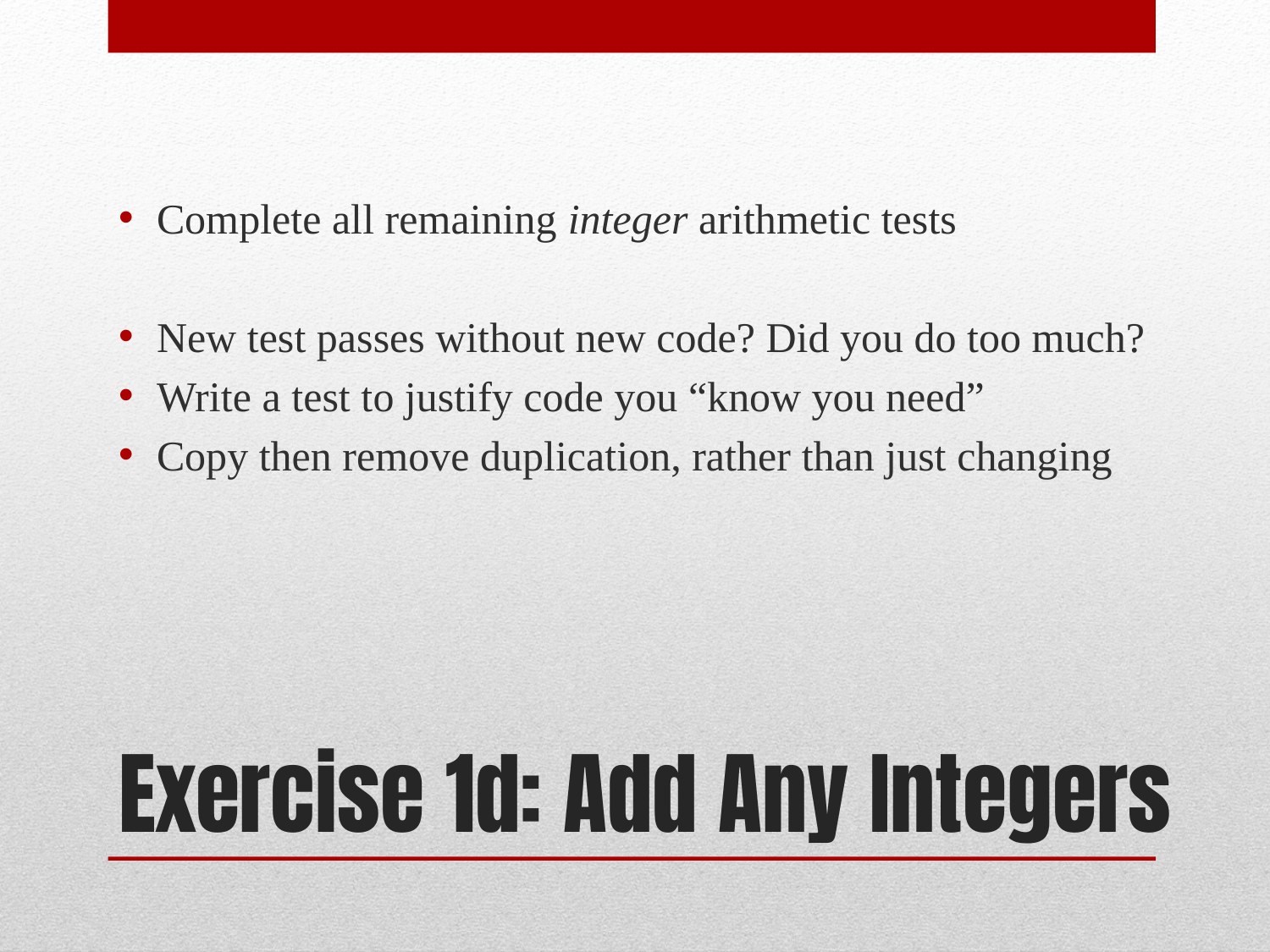

Complete all remaining integer arithmetic tests

New test passes without new code? Did you do too much?
Write a test to justify code you “know you need”
Copy then remove duplication, rather than just changing

# Exercise 1d: Add Any Integers